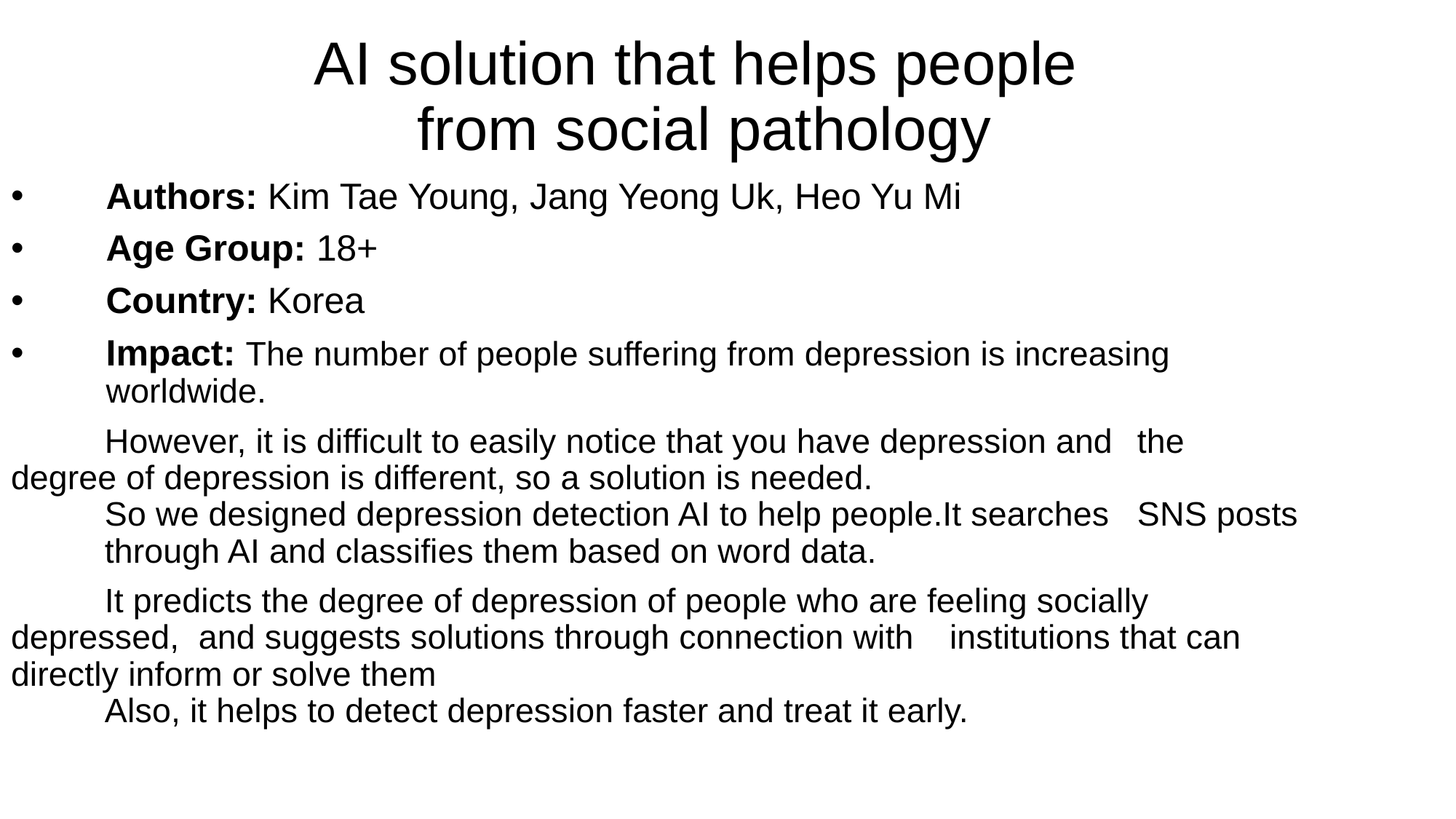

AI solution that helps people
	from social pathology
Authors: Kim Tae Young, Jang Yeong Uk, Heo Yu Mi
Age Group: 18+
Country: Korea
Impact: The number of people suffering from depression is increasing worldwide.
	However, it is difficult to easily notice that you have depression and 	the degree of depression is different, so a solution is needed.
	So we designed depression detection AI to help people.It searches 	SNS posts 	through AI and classifies them based on word data.
	It predicts the degree of depression of people who are feeling socially 	depressed, 	and suggests solutions through connection with 	institutions that can directly inform or solve them
	Also, it helps to detect depression faster and treat it early.